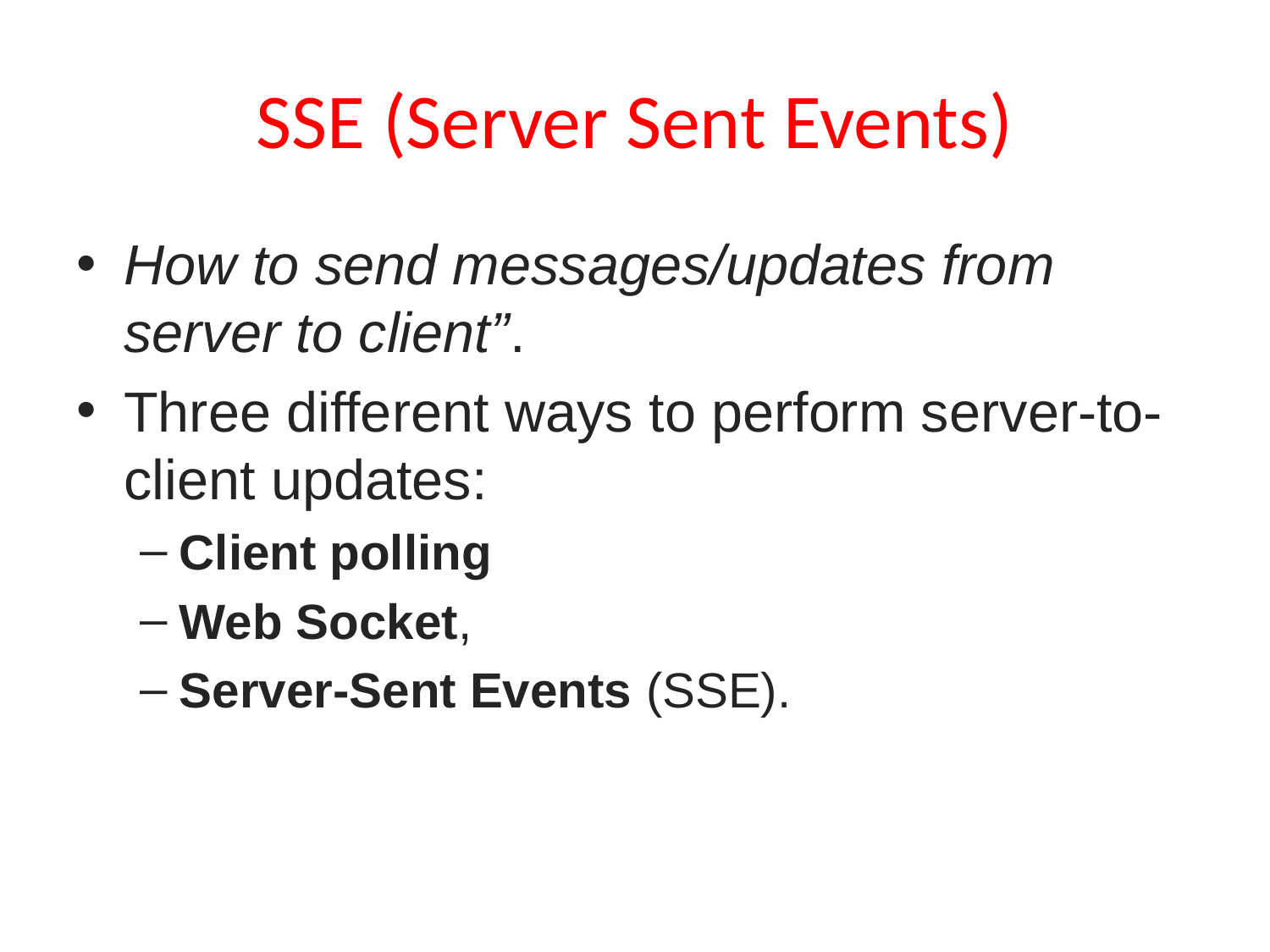

# SSE (Server Sent Events)
How to send messages/updates from server to client”.
Three different ways to perform server-to-client updates:
Client polling
Web Socket,
Server-Sent Events (SSE).